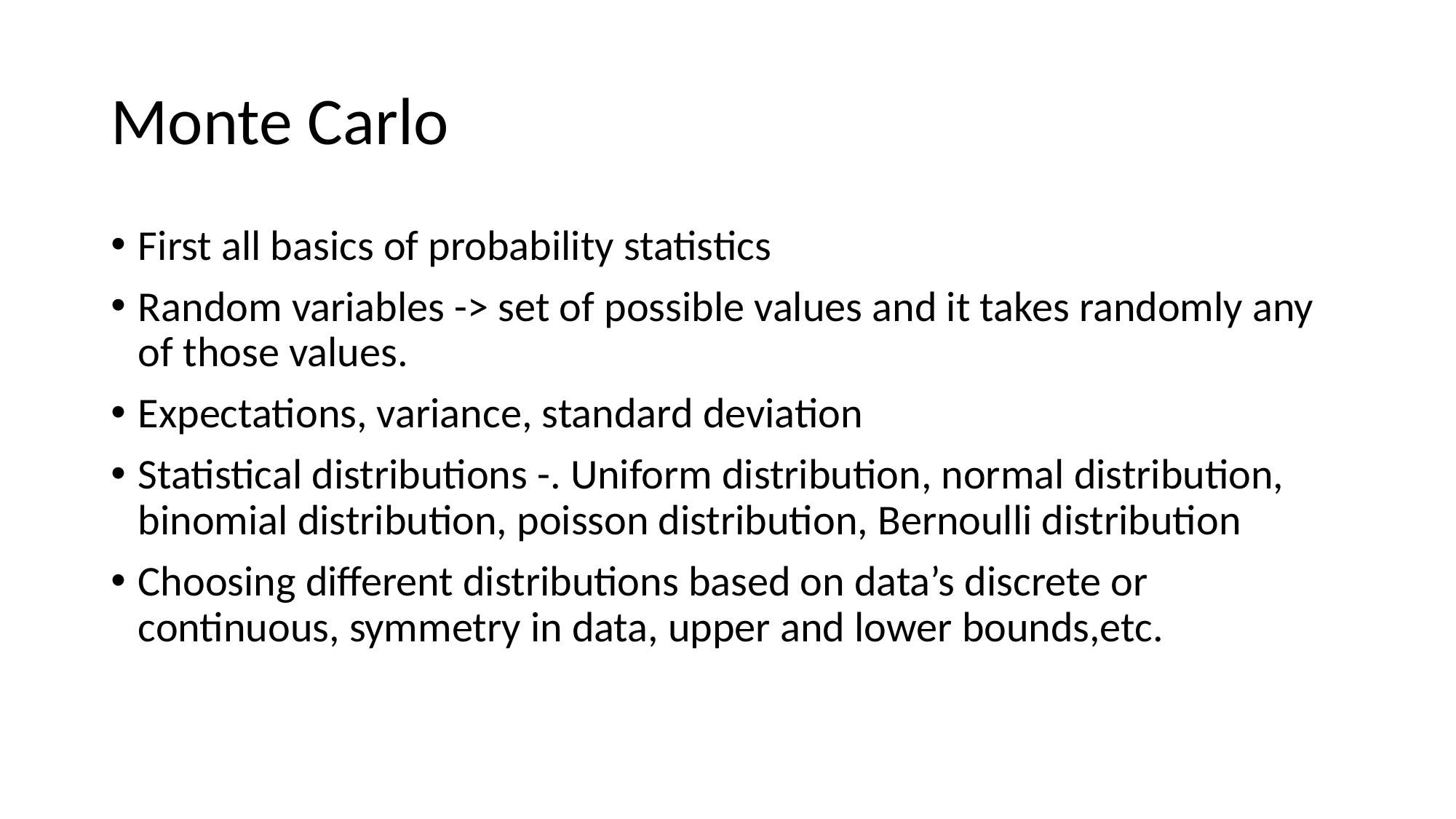

# Monte Carlo
First all basics of probability statistics
Random variables -> set of possible values and it takes randomly any of those values.
Expectations, variance, standard deviation
Statistical distributions -. Uniform distribution, normal distribution, binomial distribution, poisson distribution, Bernoulli distribution
Choosing different distributions based on data’s discrete or continuous, symmetry in data, upper and lower bounds,etc.